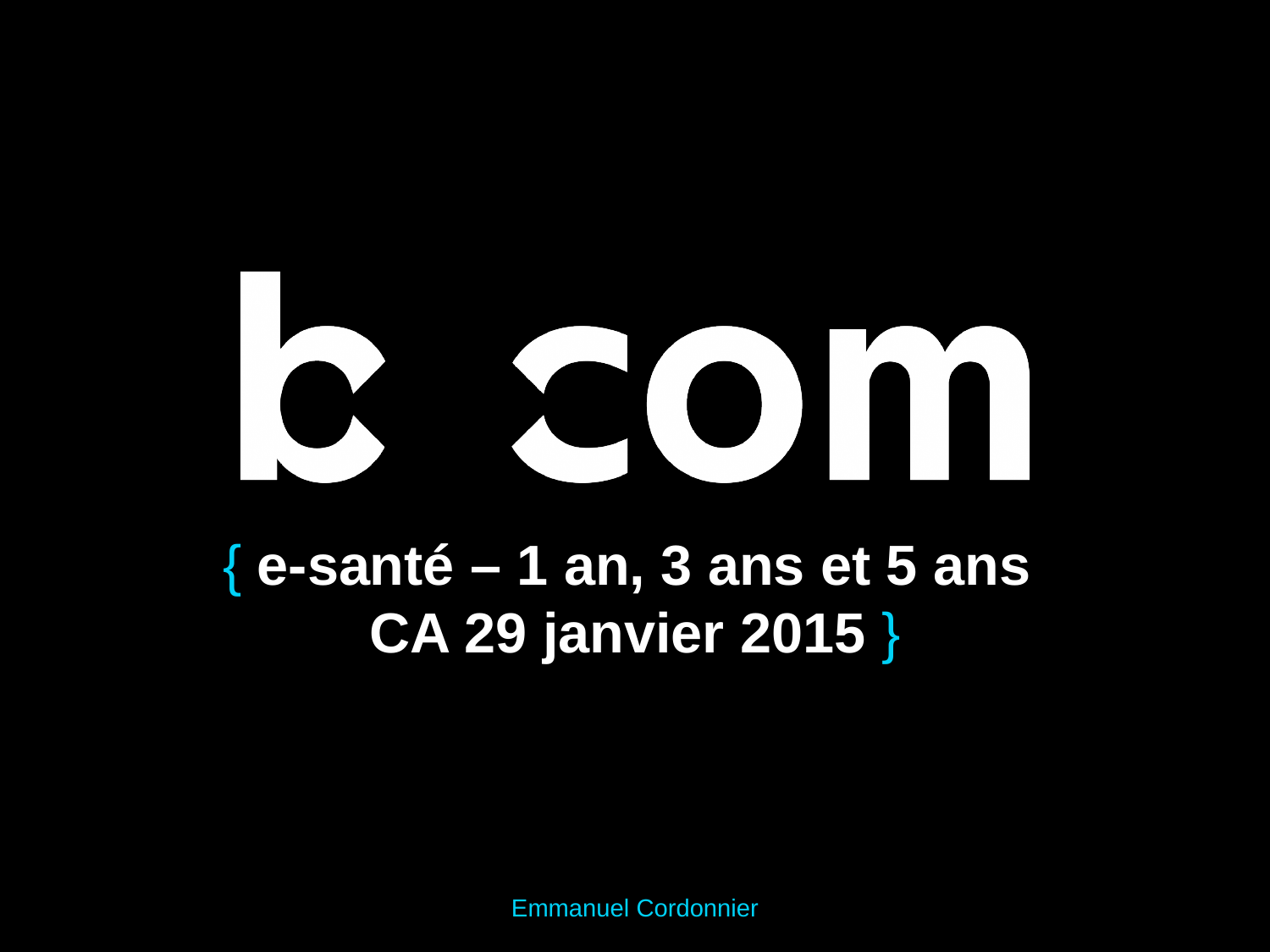

# { e-santé – 1 an, 3 ans et 5 ans CA 29 janvier 2015 }
03/02/15